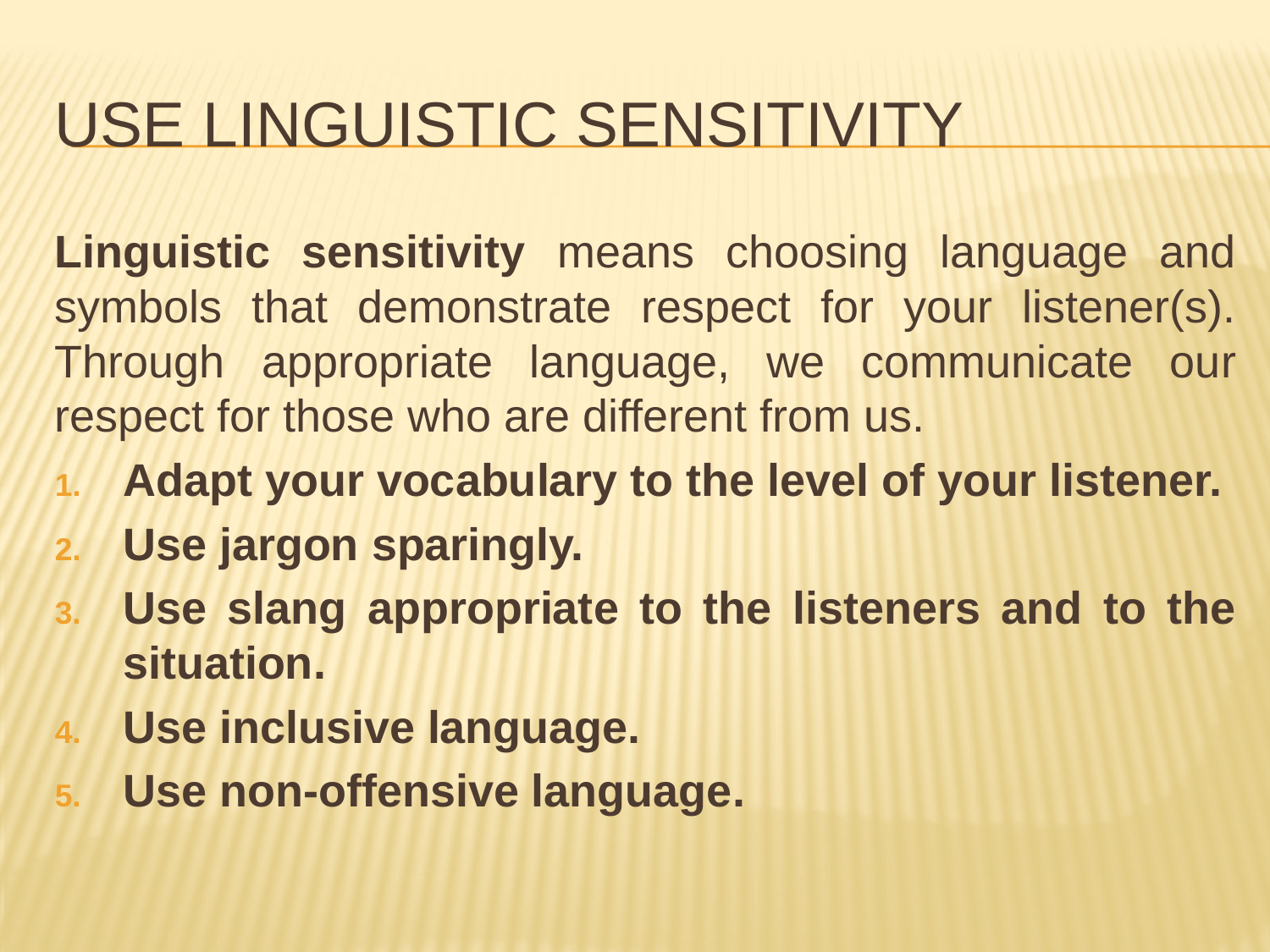

# Use Linguistic Sensitivity
Linguistic sensitivity means choosing language and symbols that demonstrate respect for your listener(s). Through appropriate language, we communicate our respect for those who are different from us.
Adapt your vocabulary to the level of your listener.
Use jargon sparingly.
Use slang appropriate to the listeners and to the situation.
Use inclusive language.
Use non-offensive language.